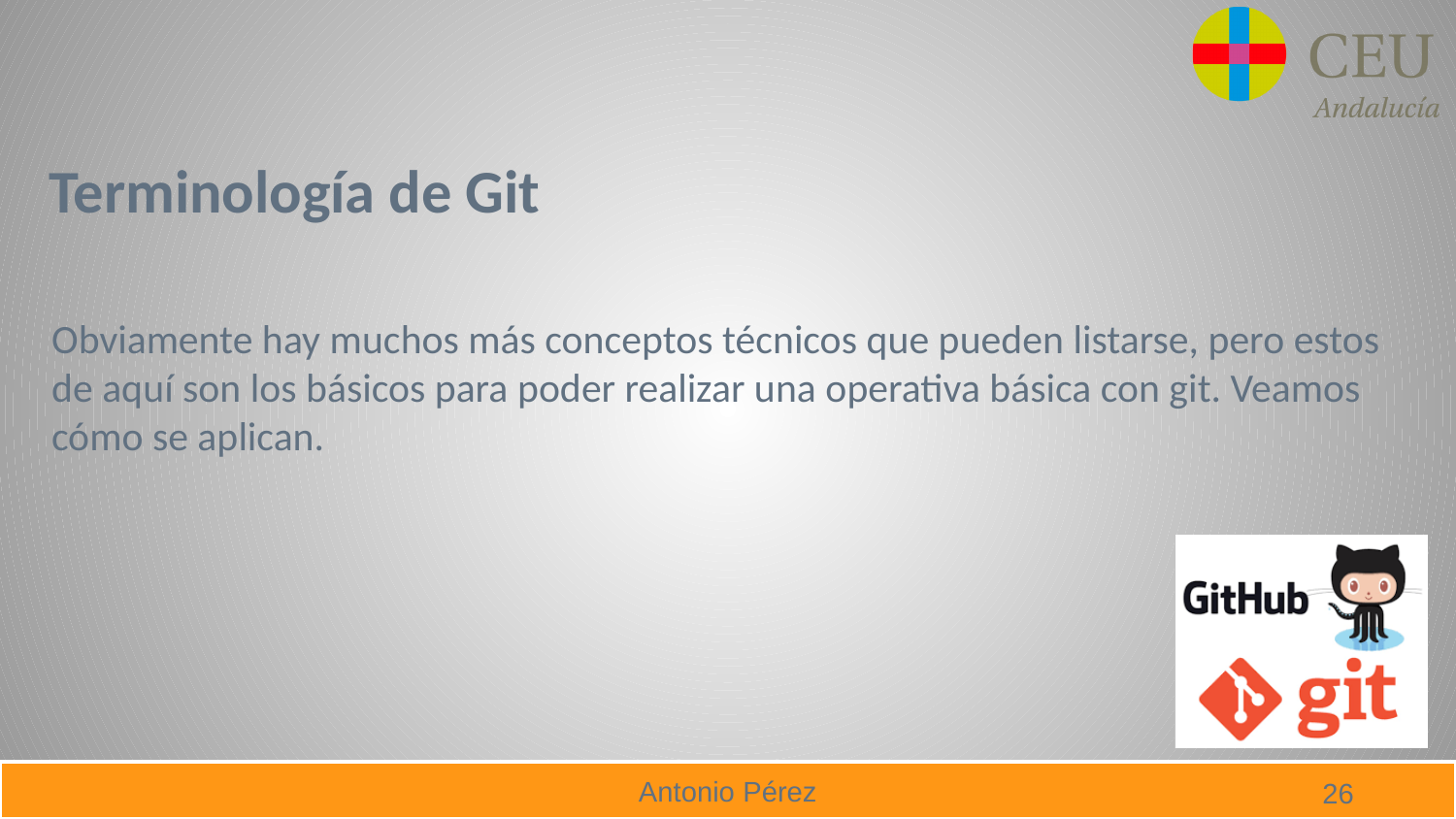

Terminología de Git
Obviamente hay muchos más conceptos técnicos que pueden listarse, pero estos de aquí son los básicos para poder realizar una operativa básica con git. Veamos cómo se aplican.